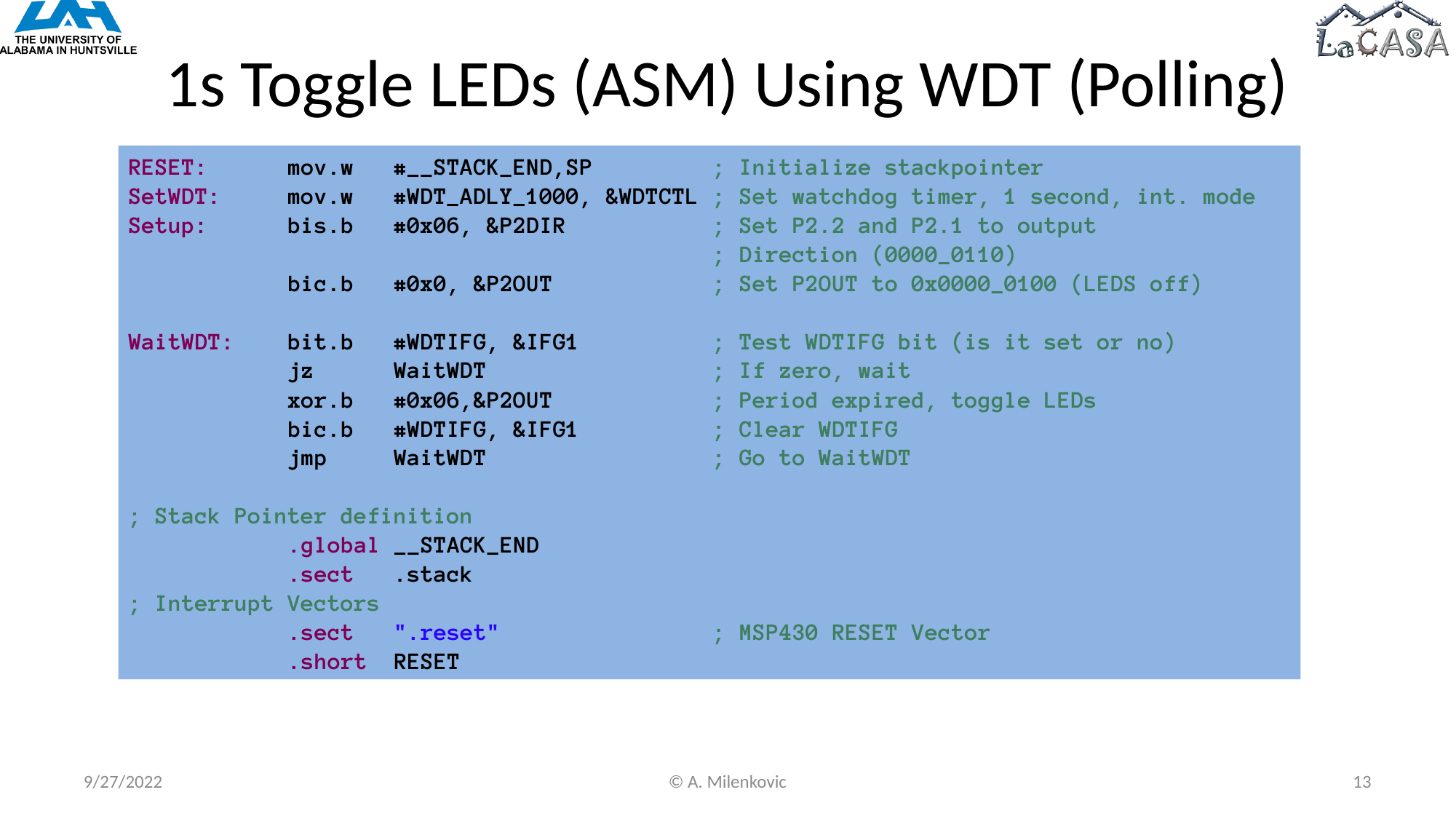

# 1s Toggle LEDs (ASM) Using WDT (Polling)
RESET:      mov.w   #__STACK_END,SP         ; Initialize stackpointer
SetWDT:     mov.w   #WDT_ADLY_1000, &WDTCTL ; Set watchdog timer, 1 second, int. mode
Setup:      bis.b   #0x06, &P2DIR           ; Set P2.2 and P2.1 to output
                                            ; Direction (0000_0110)
            bic.b   #0x0, &P2OUT            ; Set P2OUT to 0x0000_0100 (LEDS off)

WaitWDT:    bit.b   #WDTIFG, &IFG1          ; Test WDTIFG bit (is it set or no)
            jz      WaitWDT                 ; If zero, wait
            xor.b   #0x06,&P2OUT            ; Period expired, toggle LEDs
            bic.b   #WDTIFG, &IFG1          ; Clear WDTIFG
            jmp     WaitWDT                 ; Go to WaitWDT

; Stack Pointer definition
            .global __STACK_END
            .sect   .stack
; Interrupt Vectors
            .sect   ".reset"                ; MSP430 RESET Vector
            .short  RESET
9/27/2022
© A. Milenkovic
13